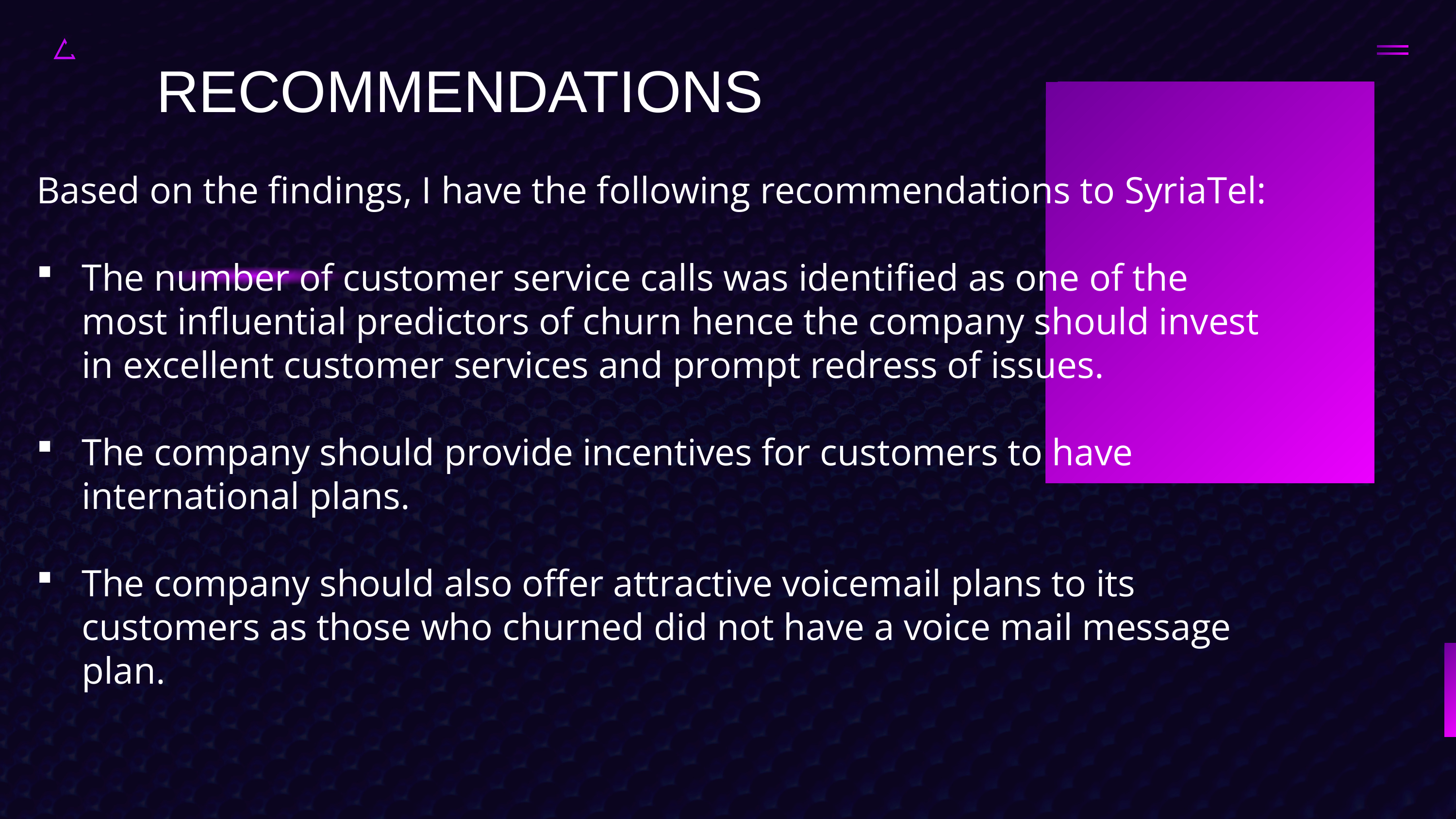

RECOMMENDATIONS

Based on the findings, I have the following recommendations to SyriaTel:

The number of customer service calls was identified as one of the most influential predictors of churn hence the company should invest in excellent customer services and prompt redress of issues.

The company should provide incentives for customers to have international plans.

The company should also offer attractive voicemail plans to its customers as those who churned did not have a voice mail message plan.